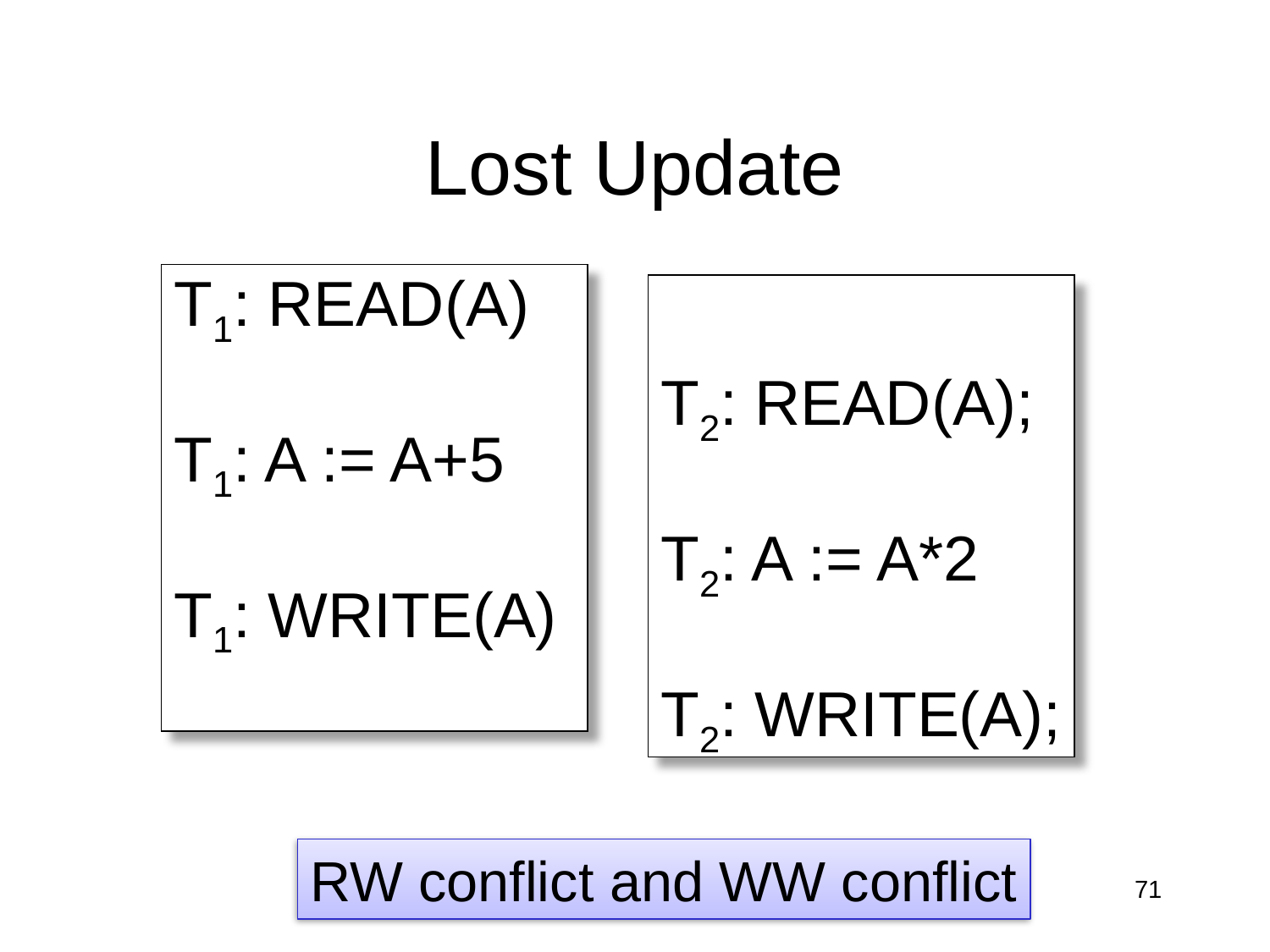

# Lost Update
T1: READ(A)

T1: A := A+5

T1: WRITE(A)

T2: READ(A);

T2: A := A*2

T2: WRITE(A);
RW conflict and WW conflict

71